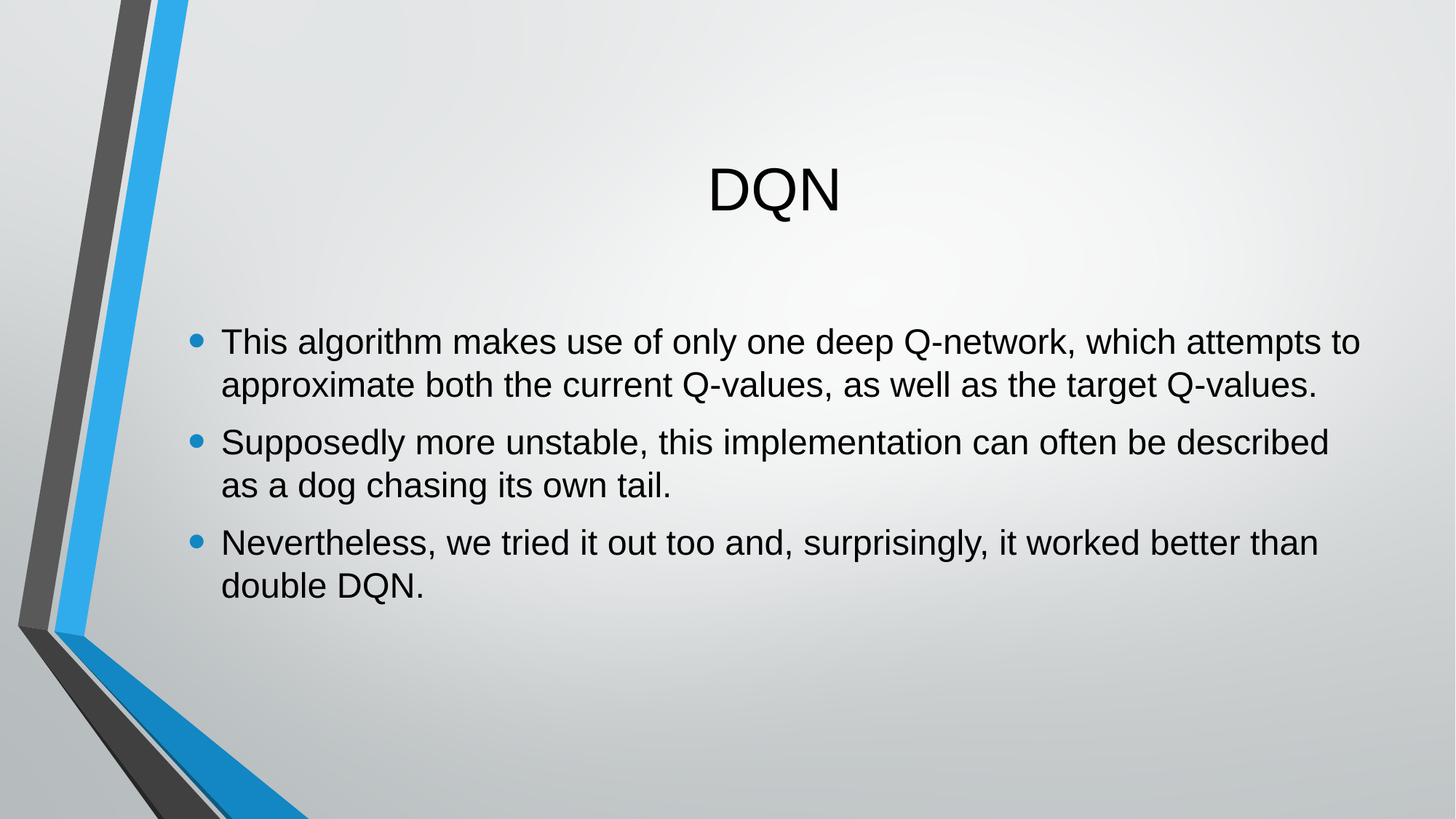

# DQN
This algorithm makes use of only one deep Q-network, which attempts to approximate both the current Q-values, as well as the target Q-values.
Supposedly more unstable, this implementation can often be described as a dog chasing its own tail.
Nevertheless, we tried it out too and, surprisingly, it worked better than double DQN.